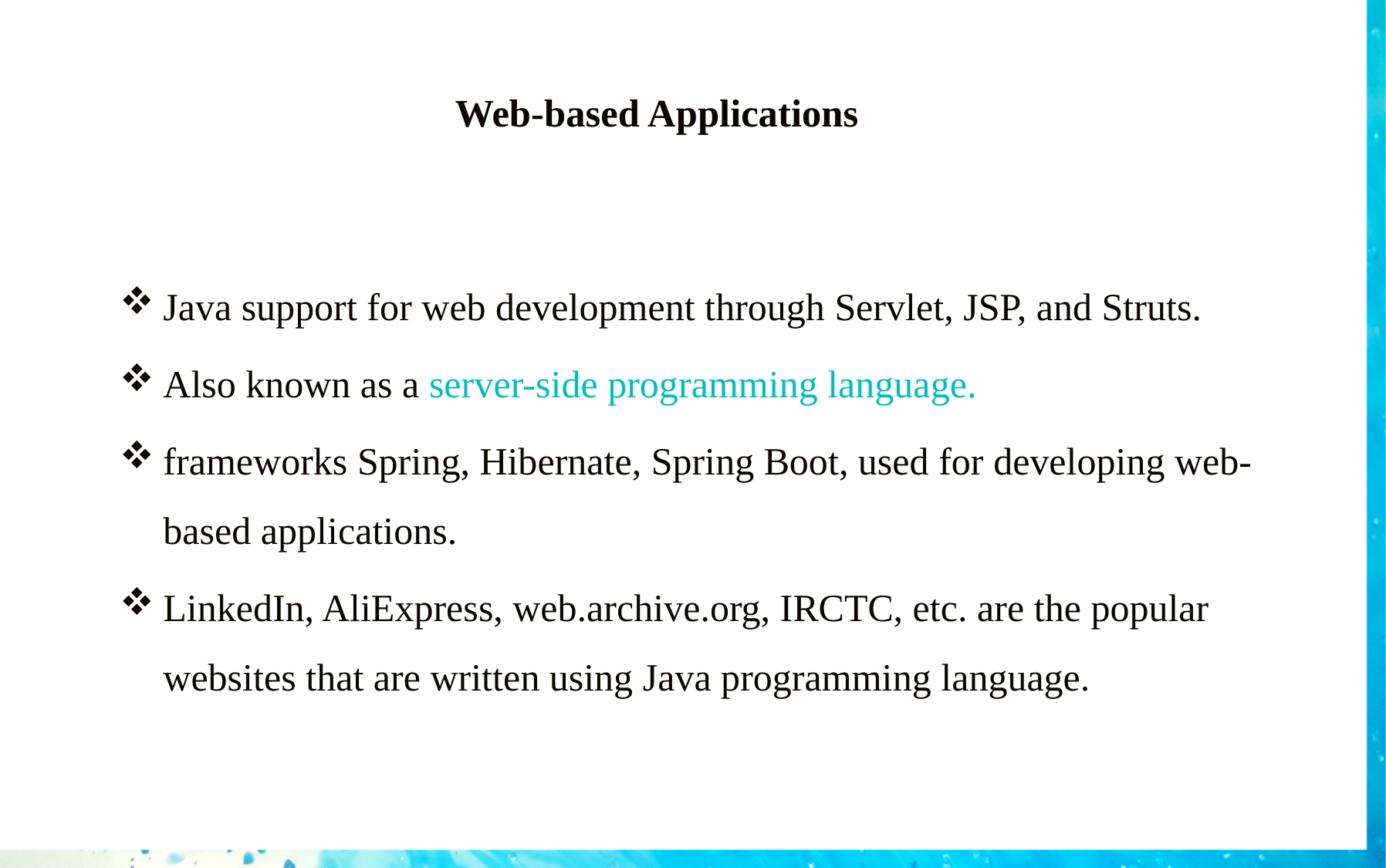

# Web-based Applications
Java support for web development through Servlet, JSP, and Struts.
Also known as a server-side programming language.
frameworks Spring, Hibernate, Spring Boot, used for developing web-based applications.
LinkedIn, AliExpress, web.archive.org, IRCTC, etc. are the popular websites that are written using Java programming language.